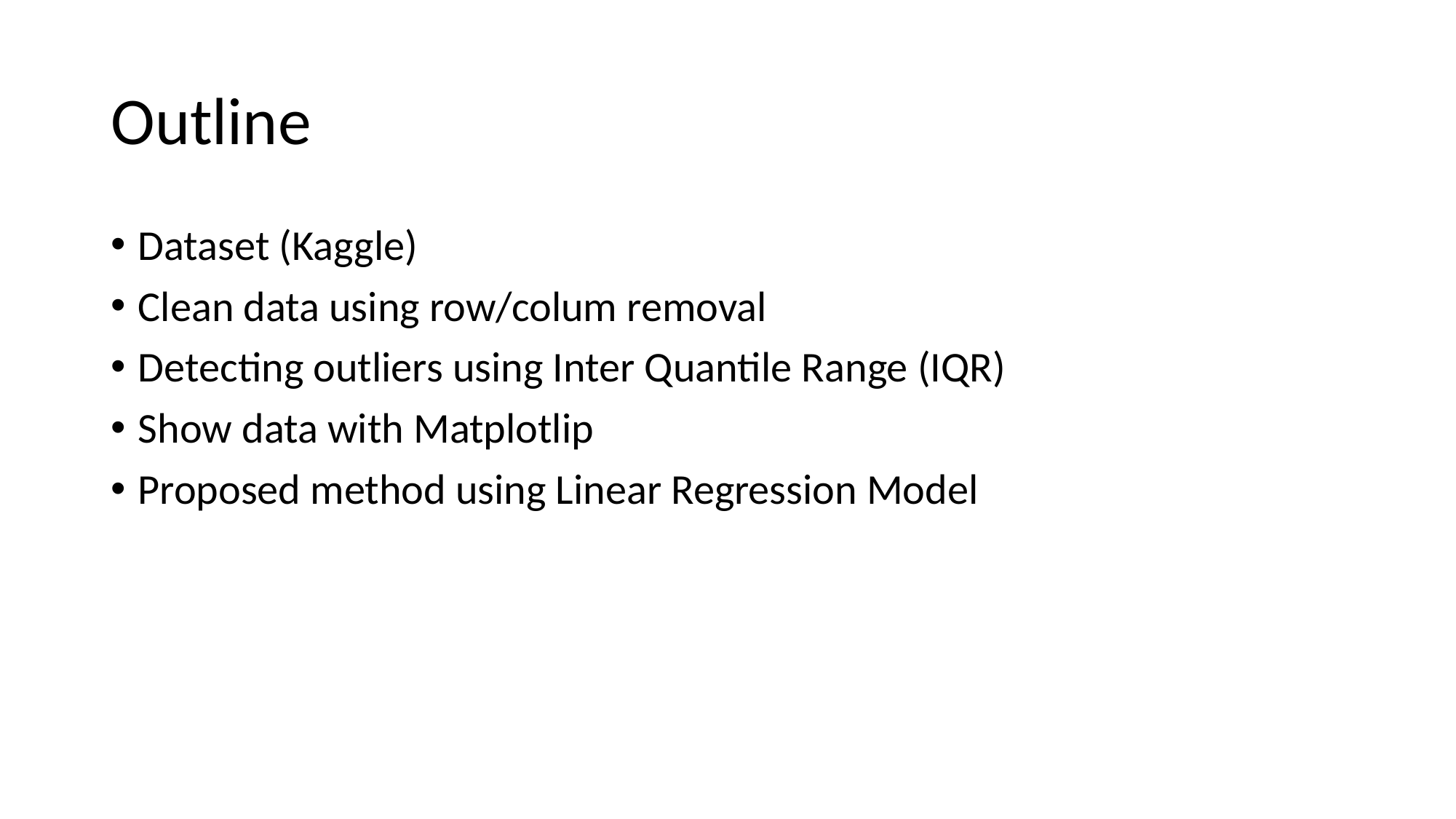

# Outline
Dataset (Kaggle)
Clean data using row/colum removal
Detecting outliers using Inter Quantile Range (IQR)
Show data with Matplotlip
Proposed method using Linear Regression Model